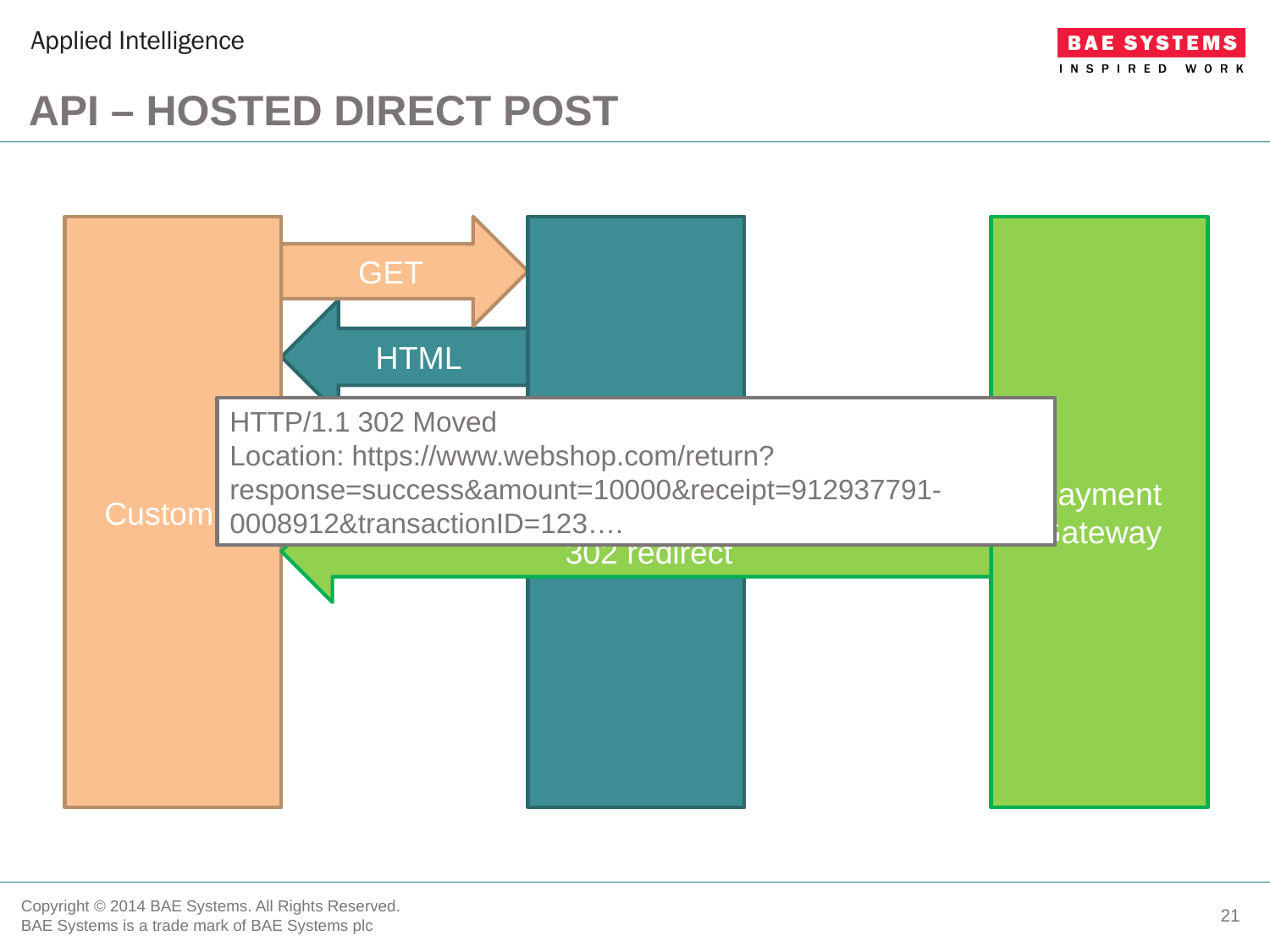

# API – Hosted Direct POST
Merchant
Payment Gateway
Customer
GET
HTML
HTTP/1.1 302 Moved
Location: https://www.webshop.com/return?response=success&amount=10000&receipt=912937791-0008912&transactionID=123….
POST
302 redirect